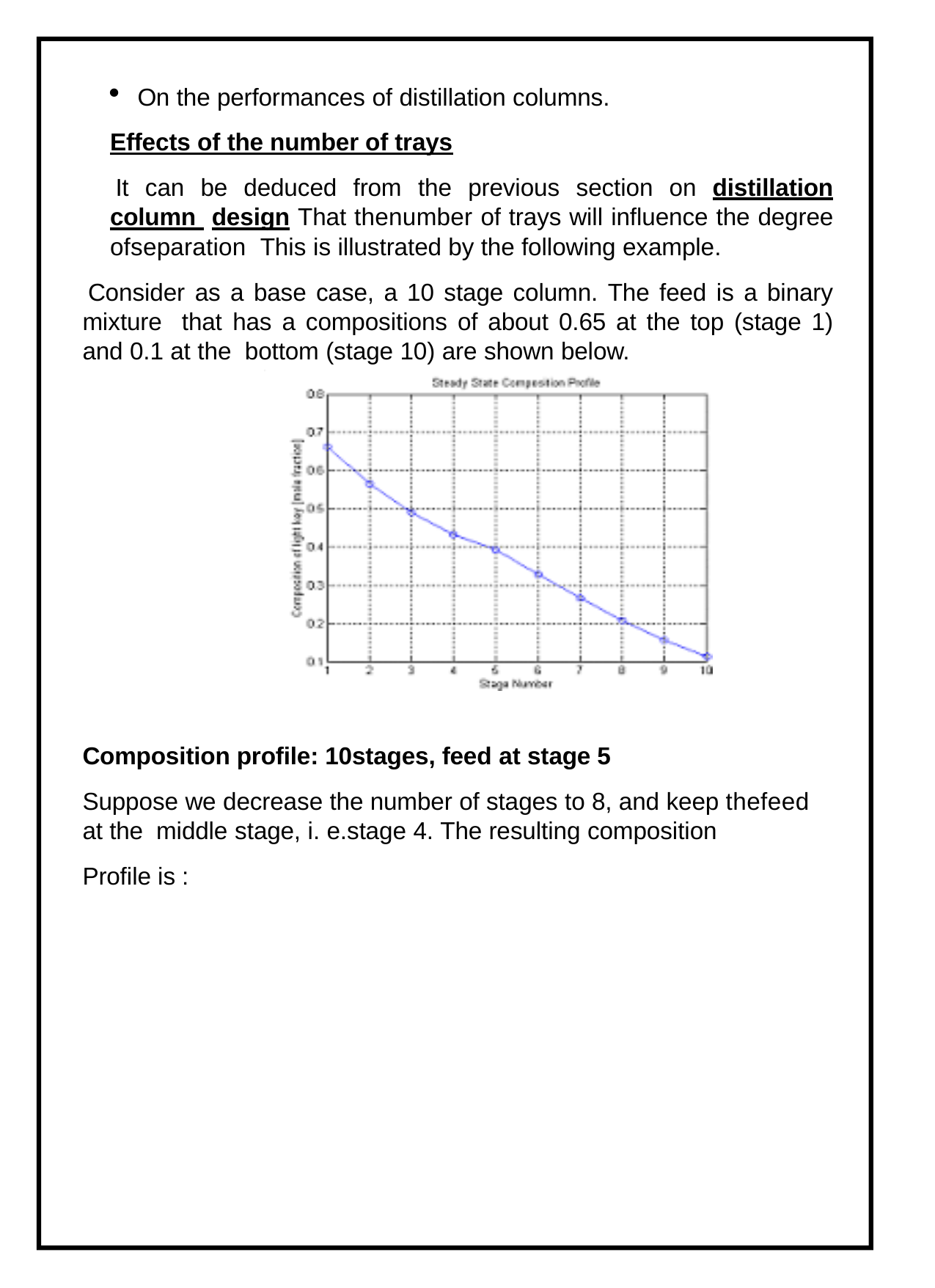

On the performances of distillation columns.
Effects of the number of trays
It can be deduced from the previous section on distillation column  design That thenumber of trays will influence the degree ofseparation  This is illustrated by the following example.
Consider as a base case, a 10 stage column. The feed is a binary mixture  that has a compositions of about 0.65 at the top (stage 1) and 0.1 at the  bottom (stage 10) are shown below.

Composition profile: 10stages, feed at stage 5
Suppose we decrease the number of stages to 8, and keep thefeed at the  middle stage, i. e.stage 4. The resulting composition
Profile is :